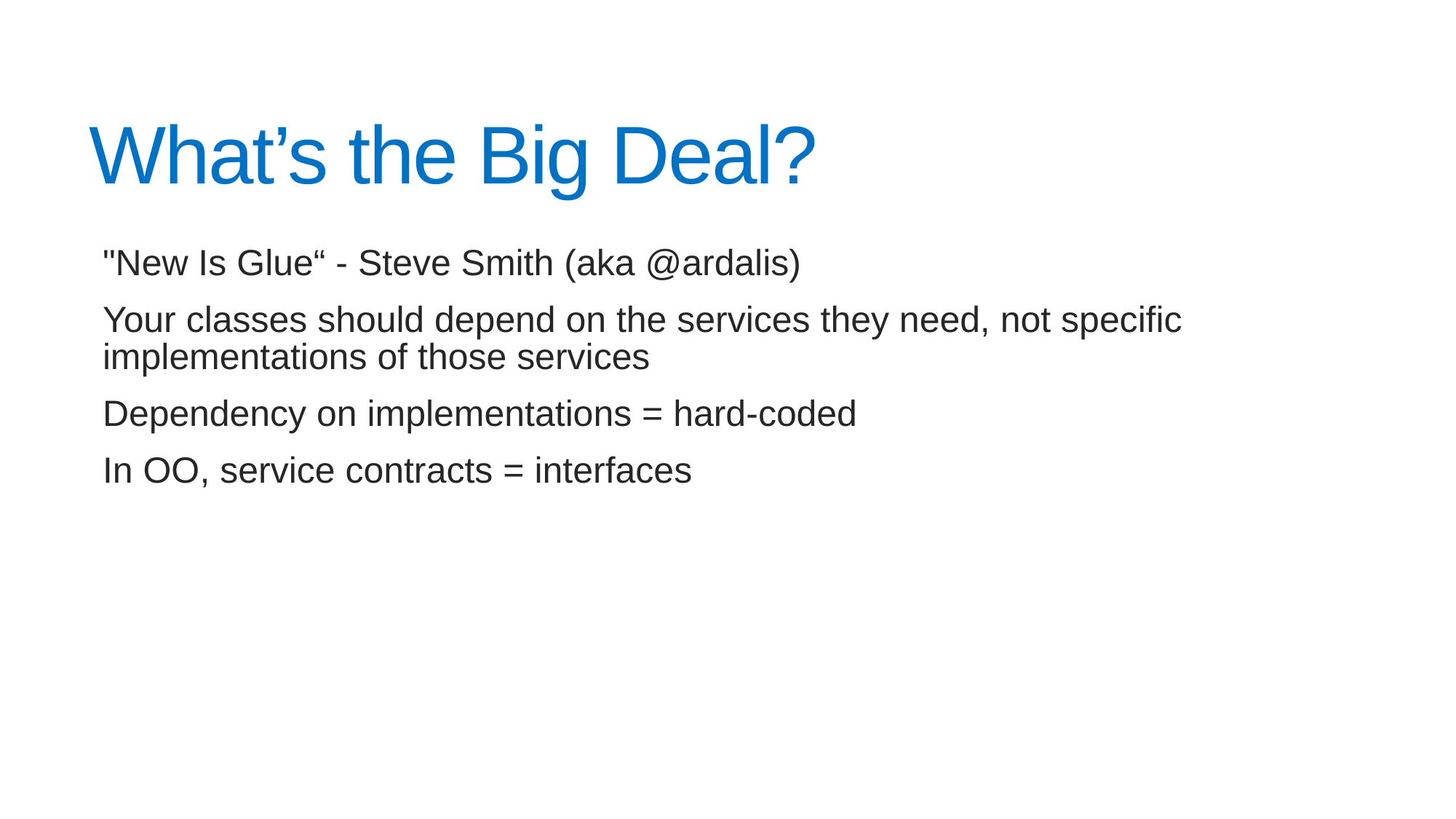

# What’s the Big Deal?
"New Is Glue“ - Steve Smith (aka @ardalis)
Your classes should depend on the services they need, not specific implementations of those services
Dependency on implementations = hard-coded
In OO, service contracts = interfaces